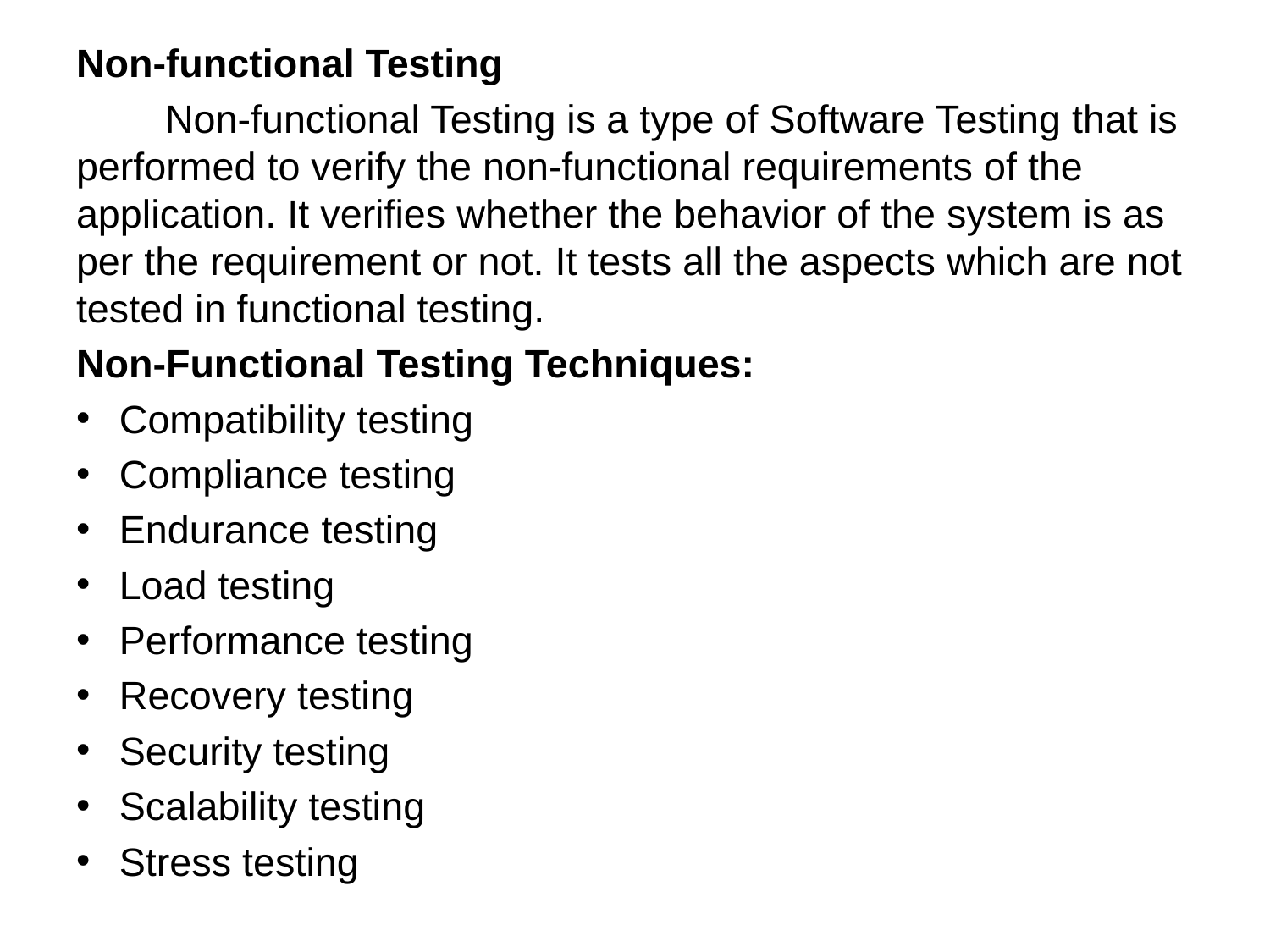

Non-functional Testing
	Non-functional Testing is a type of Software Testing that is performed to verify the non-functional requirements of the application. It verifies whether the behavior of the system is as per the requirement or not. It tests all the aspects which are not tested in functional testing.
Non-Functional Testing Techniques:
Compatibility testing
Compliance testing
Endurance testing
Load testing
Performance testing
Recovery testing
Security testing
Scalability testing
Stress testing